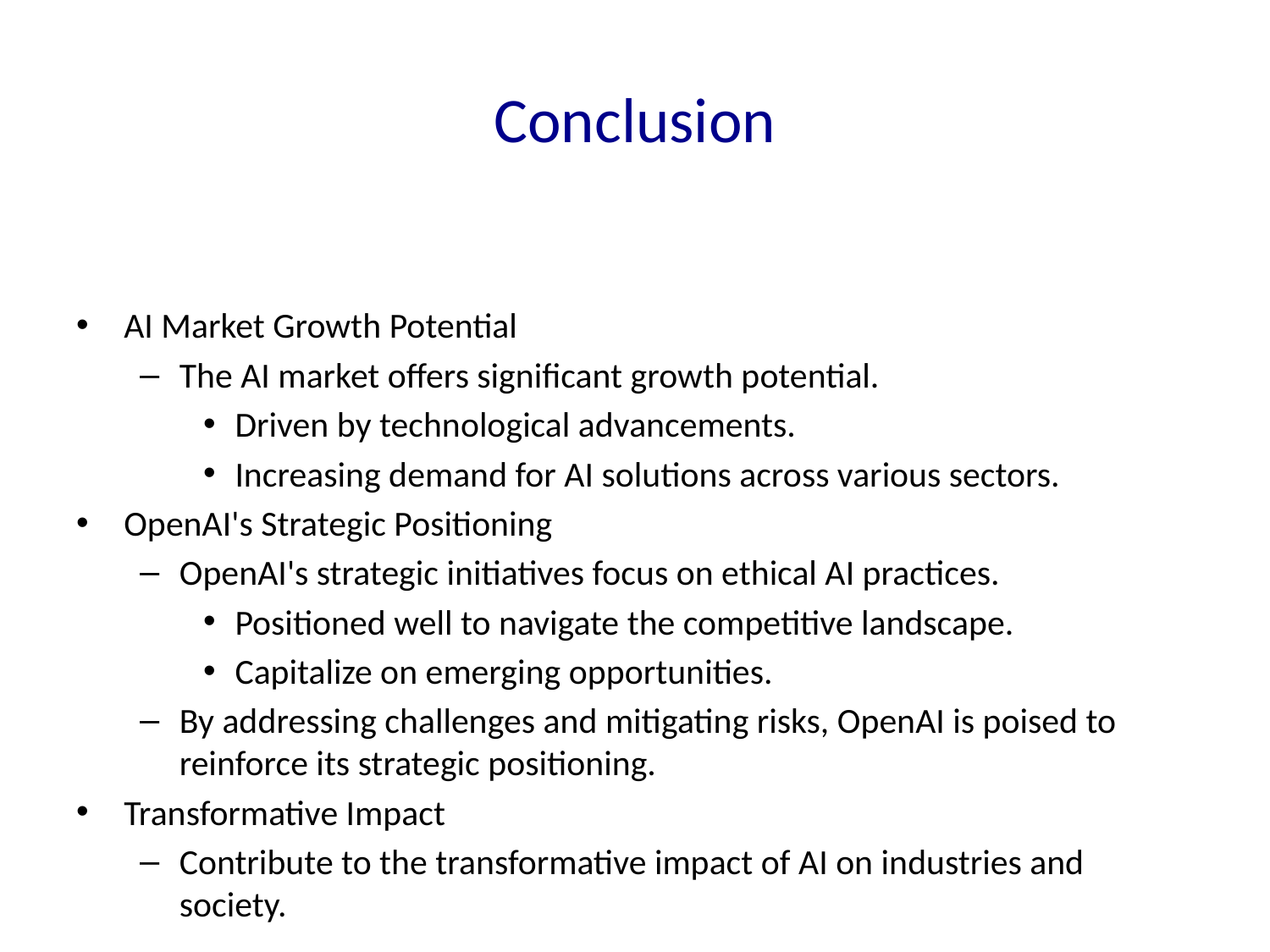

# Conclusion

AI Market Growth Potential
The AI market offers significant growth potential.
Driven by technological advancements.
Increasing demand for AI solutions across various sectors.
OpenAI's Strategic Positioning
OpenAI's strategic initiatives focus on ethical AI practices.
Positioned well to navigate the competitive landscape.
Capitalize on emerging opportunities.
By addressing challenges and mitigating risks, OpenAI is poised to reinforce its strategic positioning.
Transformative Impact
Contribute to the transformative impact of AI on industries and society.